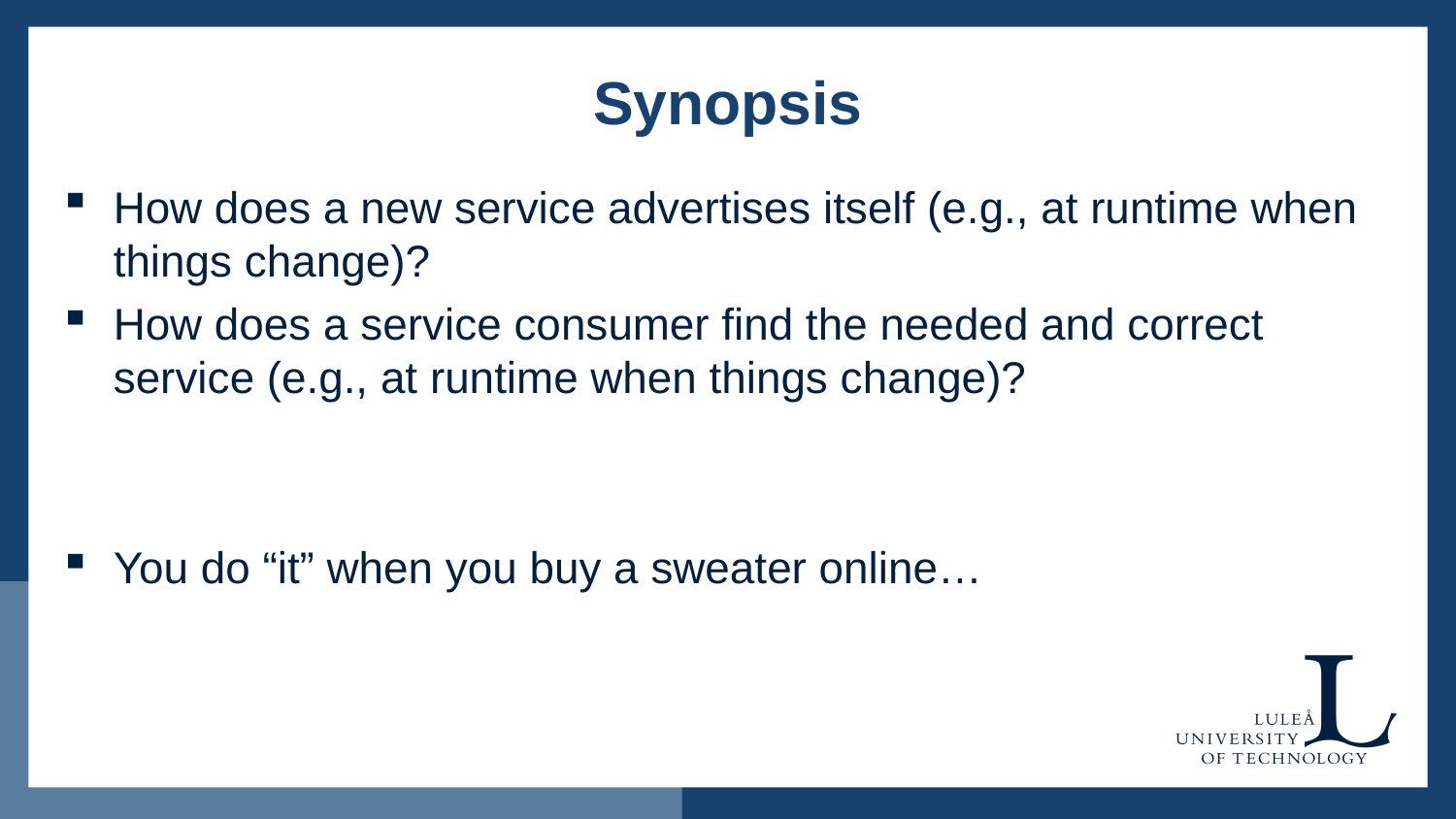

# Synopsis
How does a new service advertises itself (e.g., at runtime when things change)?
How does a service consumer find the needed and correct service (e.g., at runtime when things change)?

You do “it” when you buy a sweater online…
10